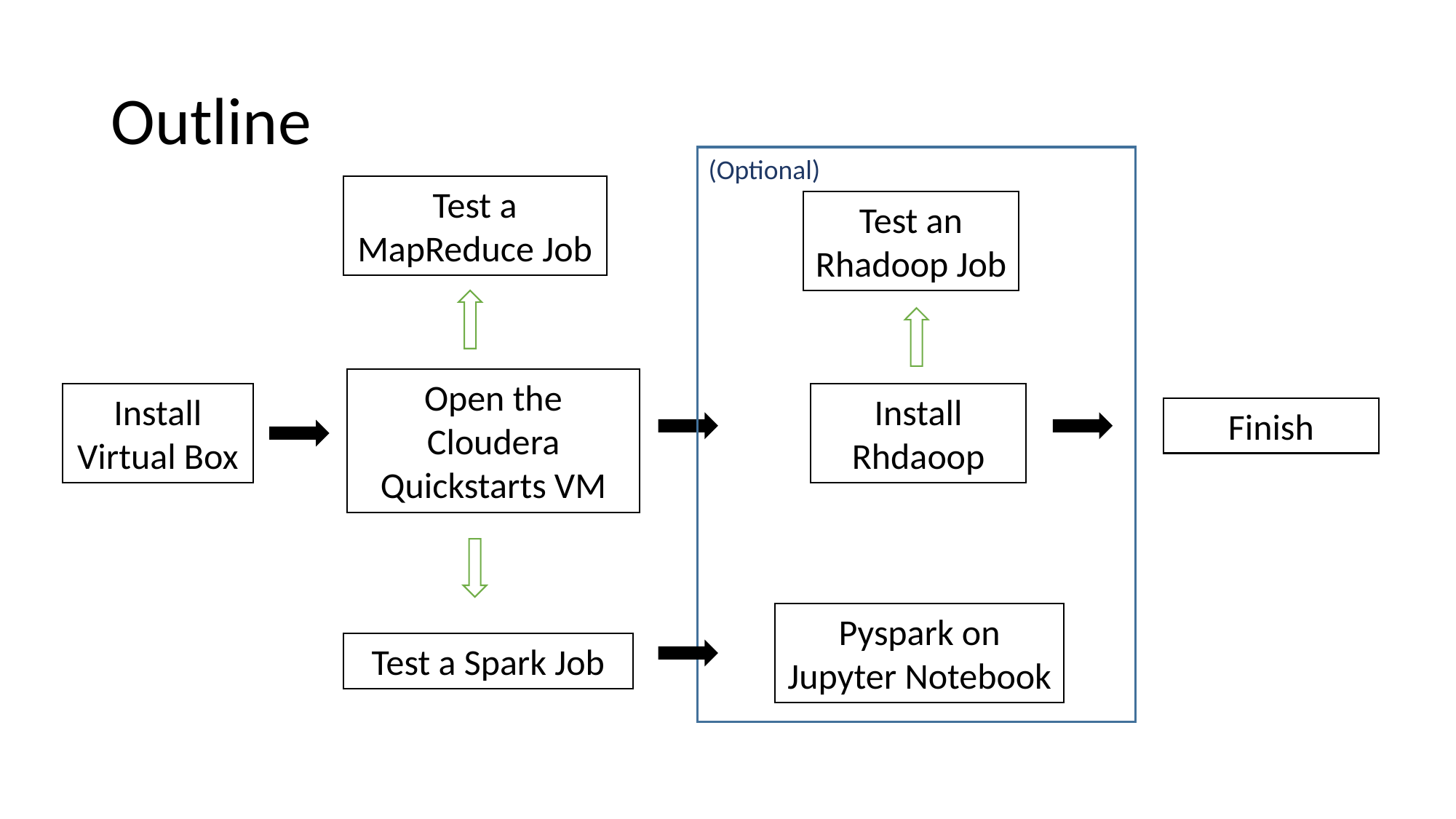

# Outline
(Optional)
Test a MapReduce Job
Test an Rhadoop Job

Open the Cloudera Quickstarts VM
Install Virtual Box
Install Rhdaoop
Finish

Pyspark on Jupyter Notebook
Test a Spark Job